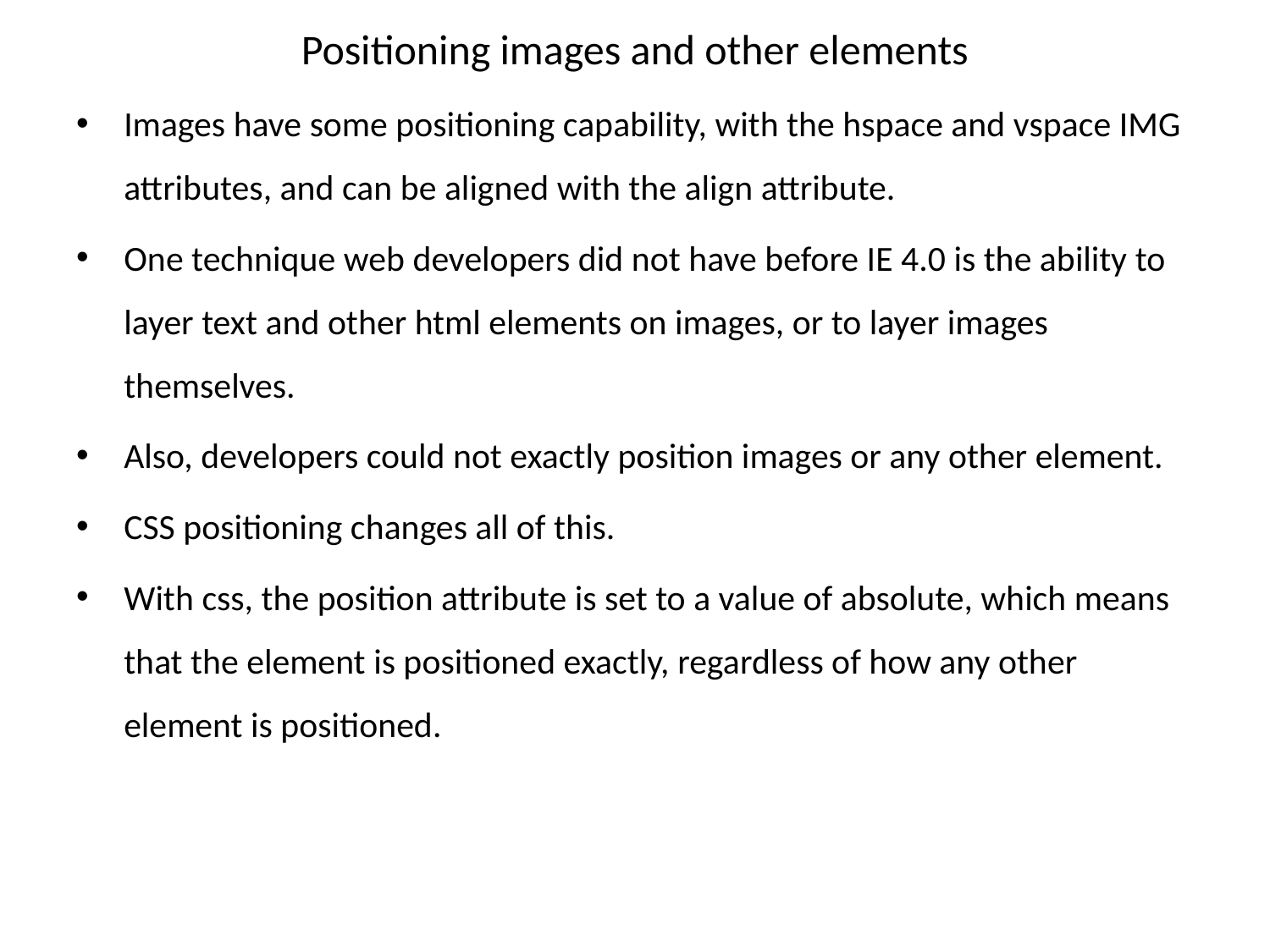

# Positioning images and other elements
Images have some positioning capability, with the hspace and vspace IMG attributes, and can be aligned with the align attribute.
One technique web developers did not have before IE 4.0 is the ability to layer text and other html elements on images, or to layer images themselves.
Also, developers could not exactly position images or any other element.
CSS positioning changes all of this.
With css, the position attribute is set to a value of absolute, which means that the element is positioned exactly, regardless of how any other element is positioned.